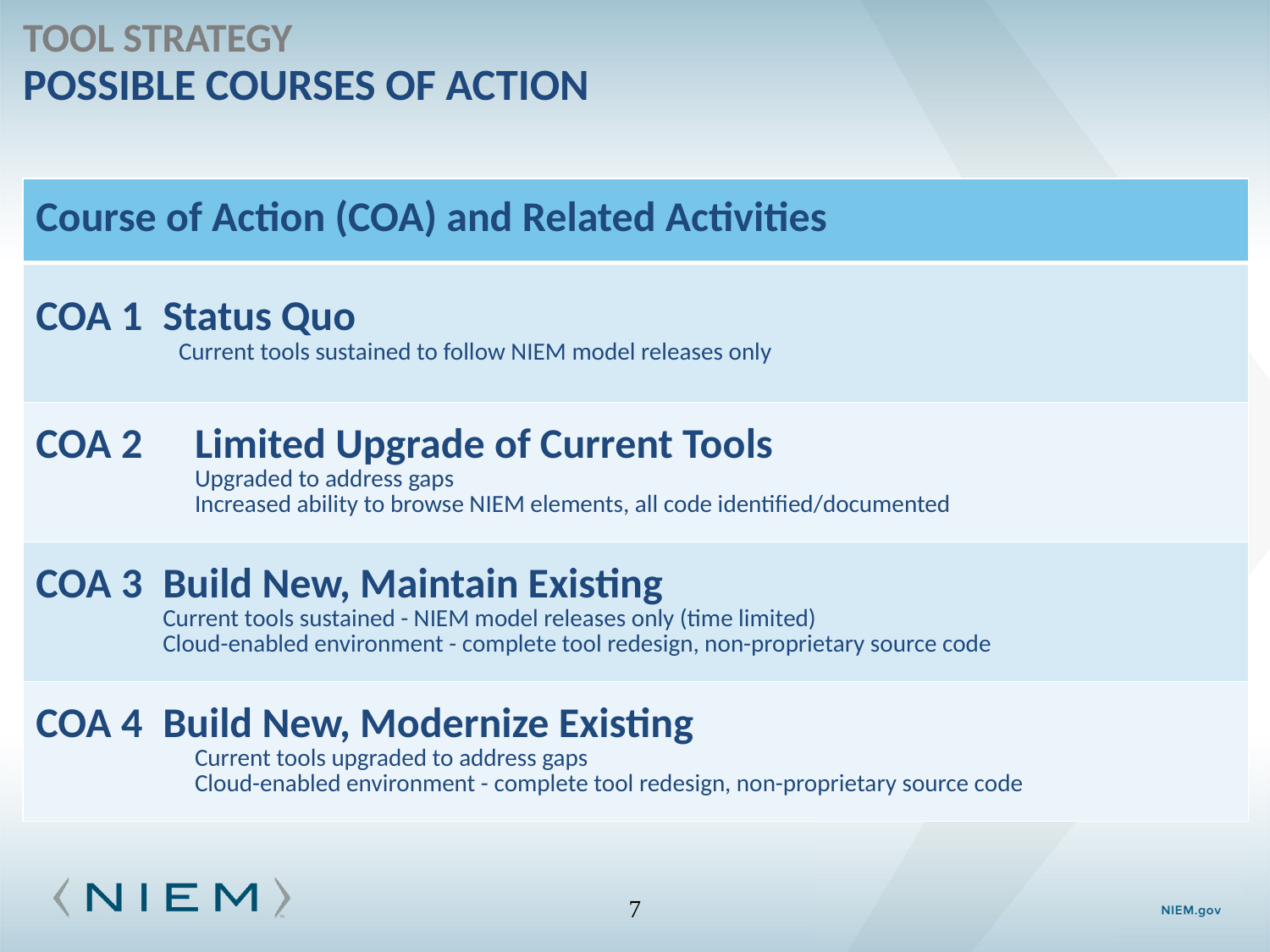

# Tool strategy possible Courses of Action
| Course of Action (COA) and Related Activities |
| --- |
| COA 1 Status Quo Current tools sustained to follow NIEM model releases only |
| COA 2 Limited Upgrade of Current Tools Upgraded to address gaps Increased ability to browse NIEM elements, all code identified/documented |
| COA 3 Build New, Maintain Existing Current tools sustained - NIEM model releases only (time limited) Cloud-enabled environment - complete tool redesign, non-proprietary source code |
| COA 4 Build New, Modernize Existing Current tools upgraded to address gaps Cloud-enabled environment - complete tool redesign, non-proprietary source code |
7